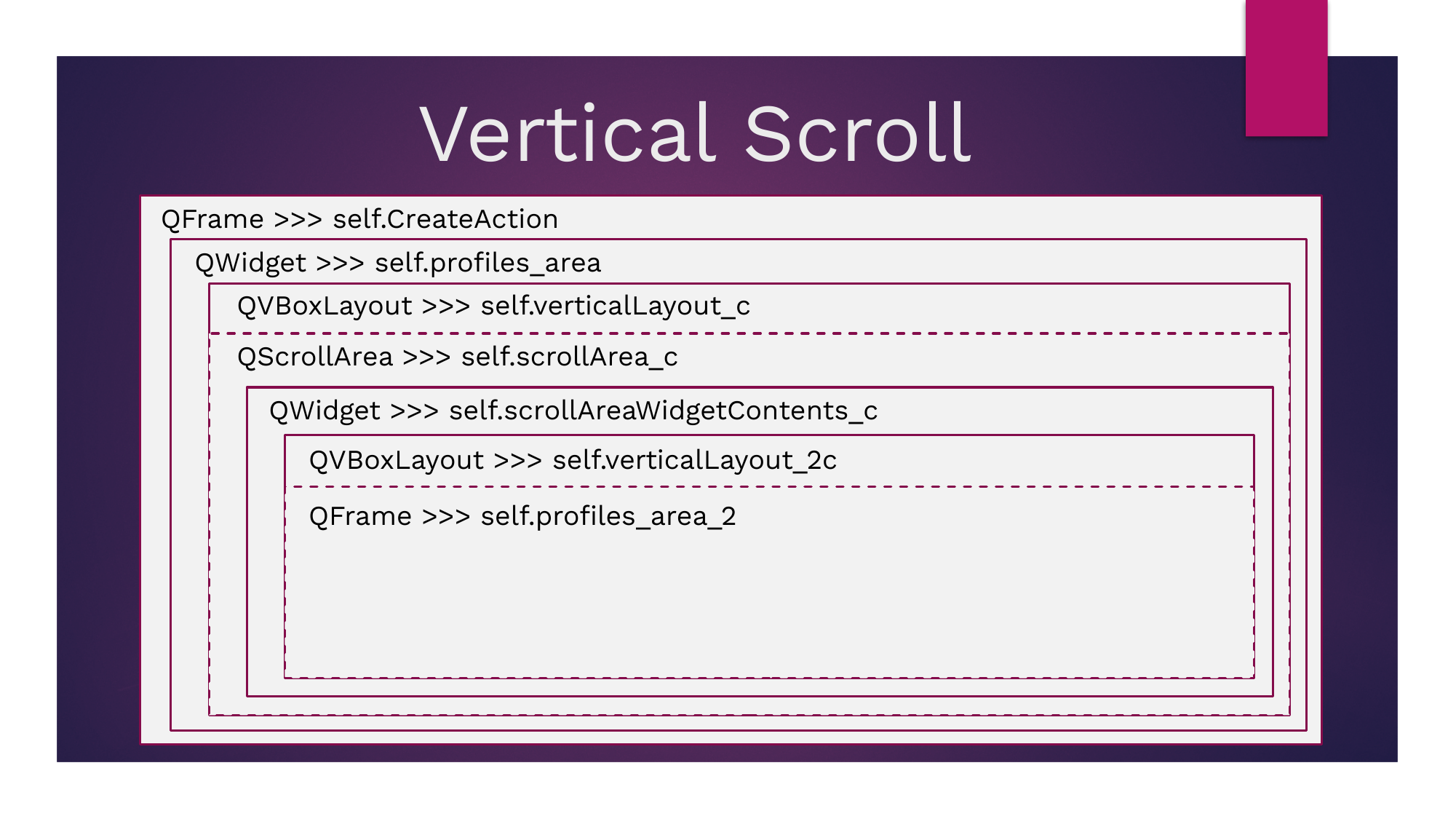

# Vertical Scroll
QFrame >>> self.CreateAction

QWidget >>> self.profiles_area

QVBoxLayout >>> self.verticalLayout_c

QScrollArea >>> self.scrollArea_c

QWidget >>> self.scrollAreaWidgetContents_c

QVBoxLayout >>> self.verticalLayout_2c

QFrame >>> self.profiles_area_2